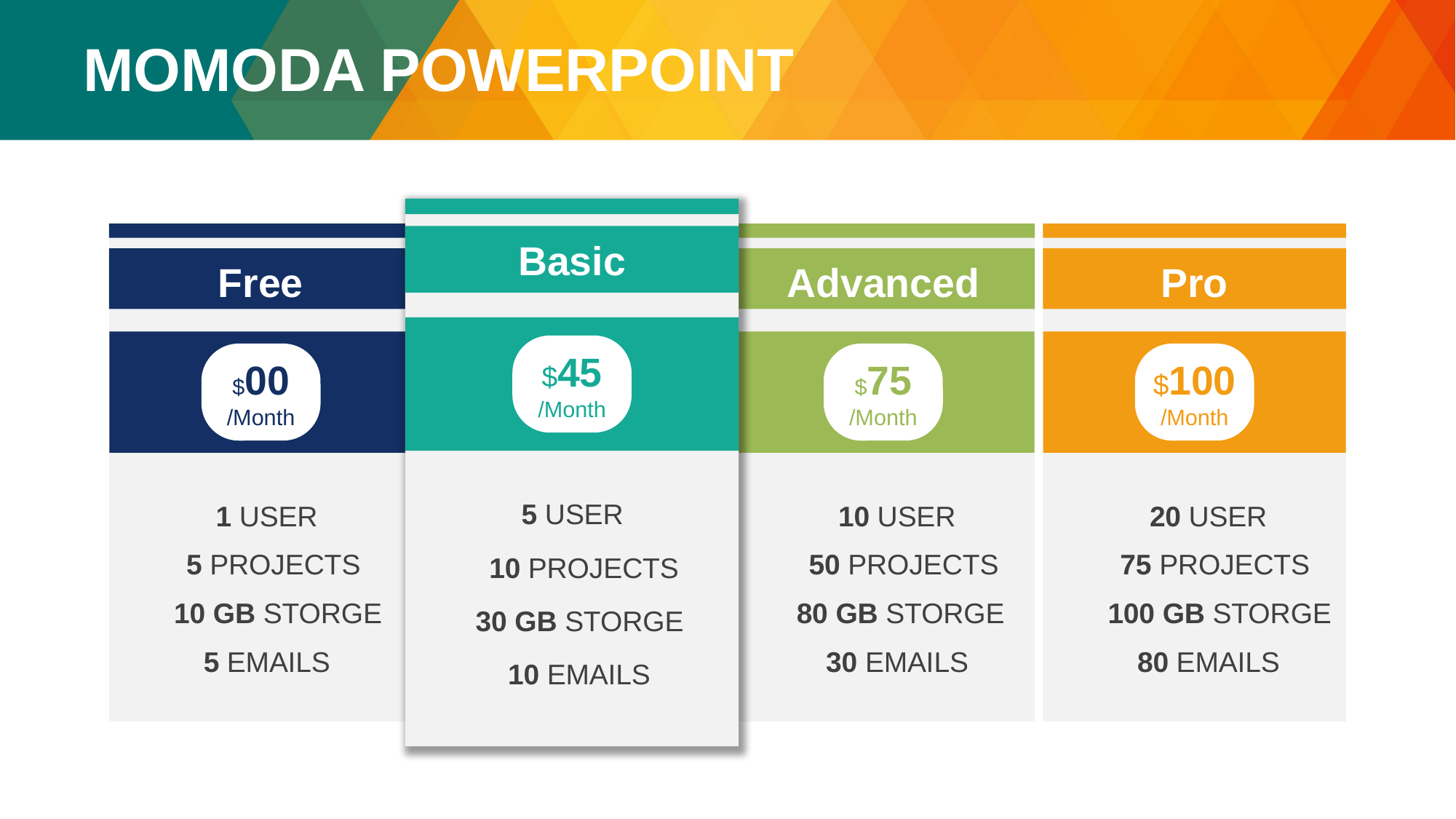

MOMODA POWERPOINT

Basic
Free
Advanced
Pro
$45
/Month
$00
/Month
$75
/Month
$100
/Month
5 USER
10 PROJECTS
30 GB STORGE
10 EMAILS
1 USER
5 PROJECTS
10 GB STORGE
5 EMAILS
10 USER
50 PROJECTS
80 GB STORGE
30 EMAILS
20 USER
75 PROJECTS
100 GB STORGE
80 EMAILS